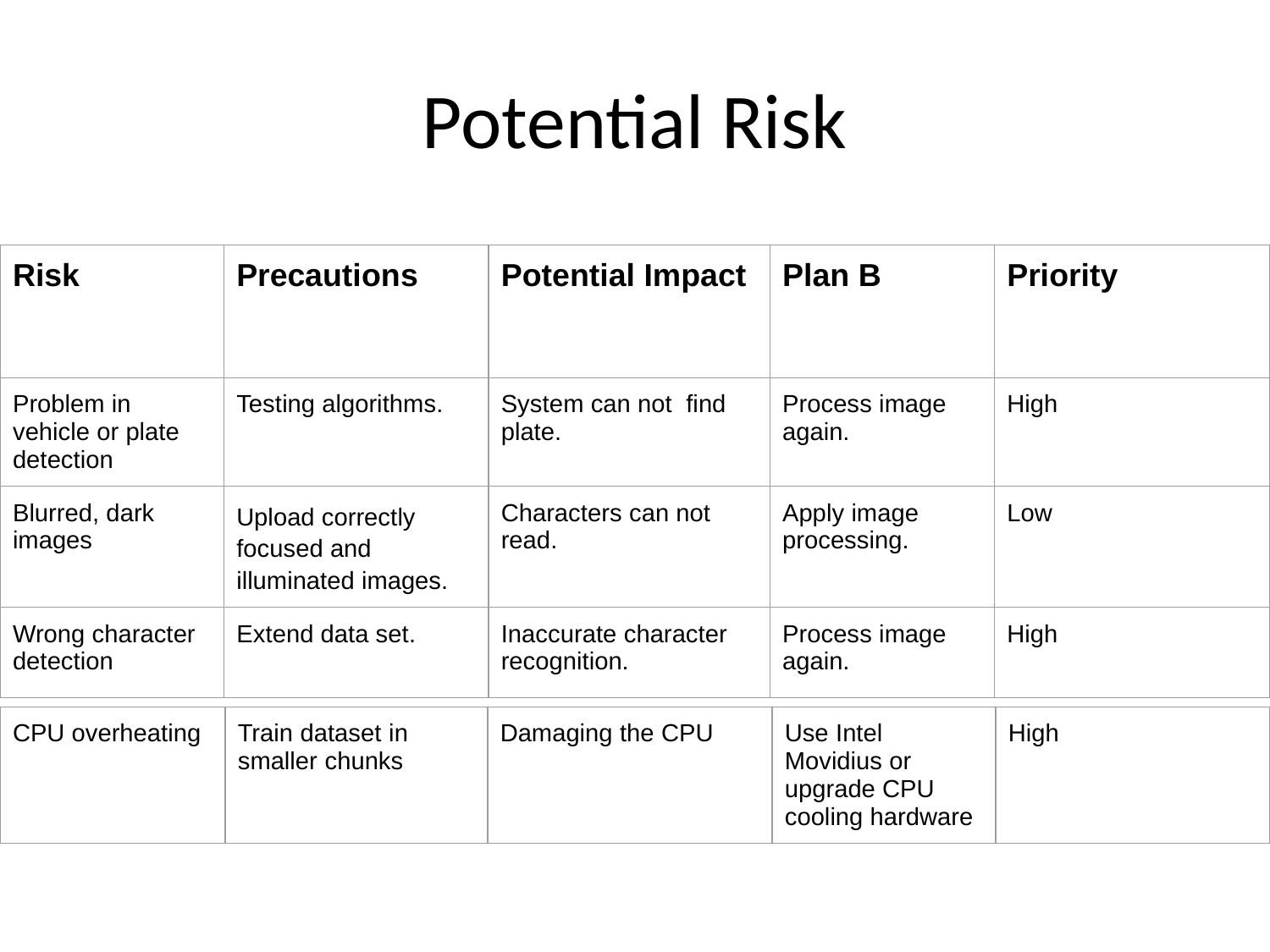

# Potential Risk
| Risk | Precautions | Potential Impact | Plan B | Priority |
| --- | --- | --- | --- | --- |
| Problem in vehicle or plate detection | Testing algorithms. | System can not find plate. | Process image again. | High |
| Blurred, dark images | Upload correctly focused and illuminated images. | Characters can not read. | Apply image processing. | Low |
| Wrong character detection | Extend data set. | Inaccurate character recognition. | Process image again. | High |
| CPU overheating | Train dataset in smaller chunks | Damaging the CPU | Use Intel Movidius or upgrade CPU cooling hardware | High |
| --- | --- | --- | --- | --- |